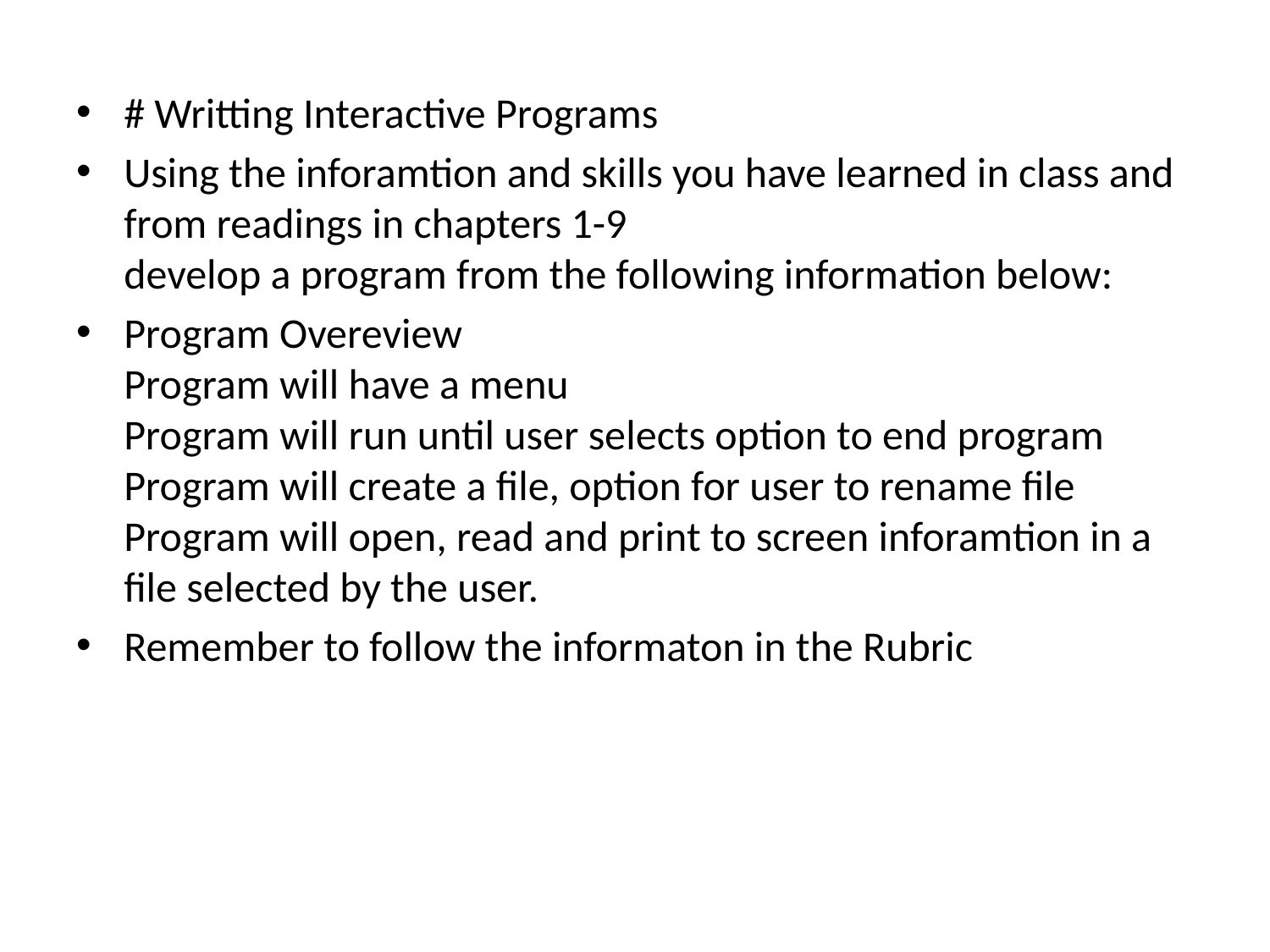

# Writting Interactive Programs
Using the inforamtion and skills you have learned in class and from readings in chapters 1-9
develop a program from the following information below:
Program Overeview
Program will have a menu
Program will run until user selects option to end program
Program will create a file, option for user to rename file
Program will open, read and print to screen inforamtion in a file selected by the user.
Remember to follow the informaton in the Rubric